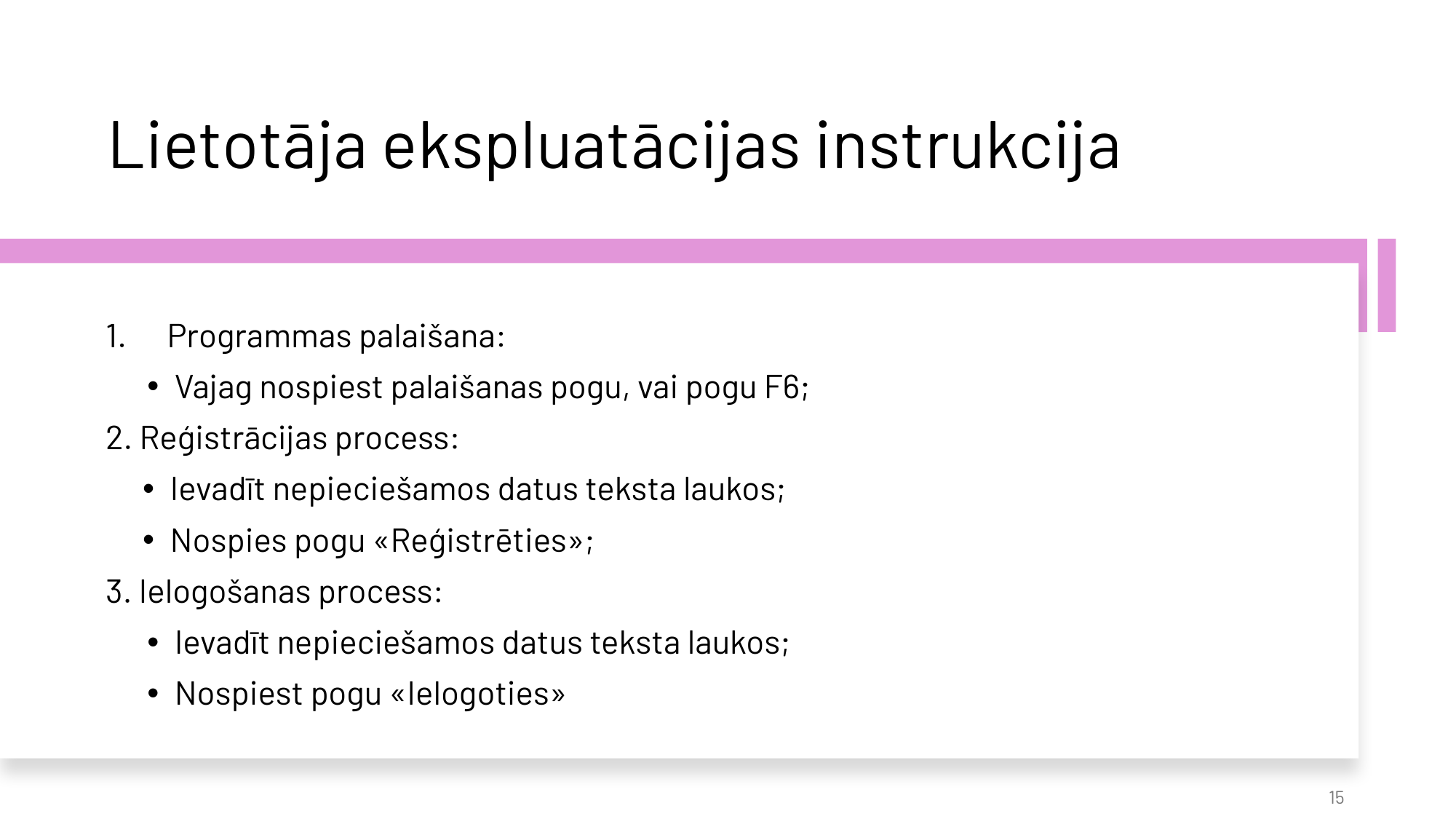

# Lietotāja ekspluatācijas instrukcija

Programmas palaišana:
Vajag nospiest palaišanas pogu, vai pogu F6;
2. Reģistrācijas process:
Ievadīt nepieciešamos datus teksta laukos;
Nospies pogu «Reģistrēties»;
3. Ielogošanas process:
Ievadīt nepieciešamos datus teksta laukos;
Nospiest pogu «Ielogoties»
15